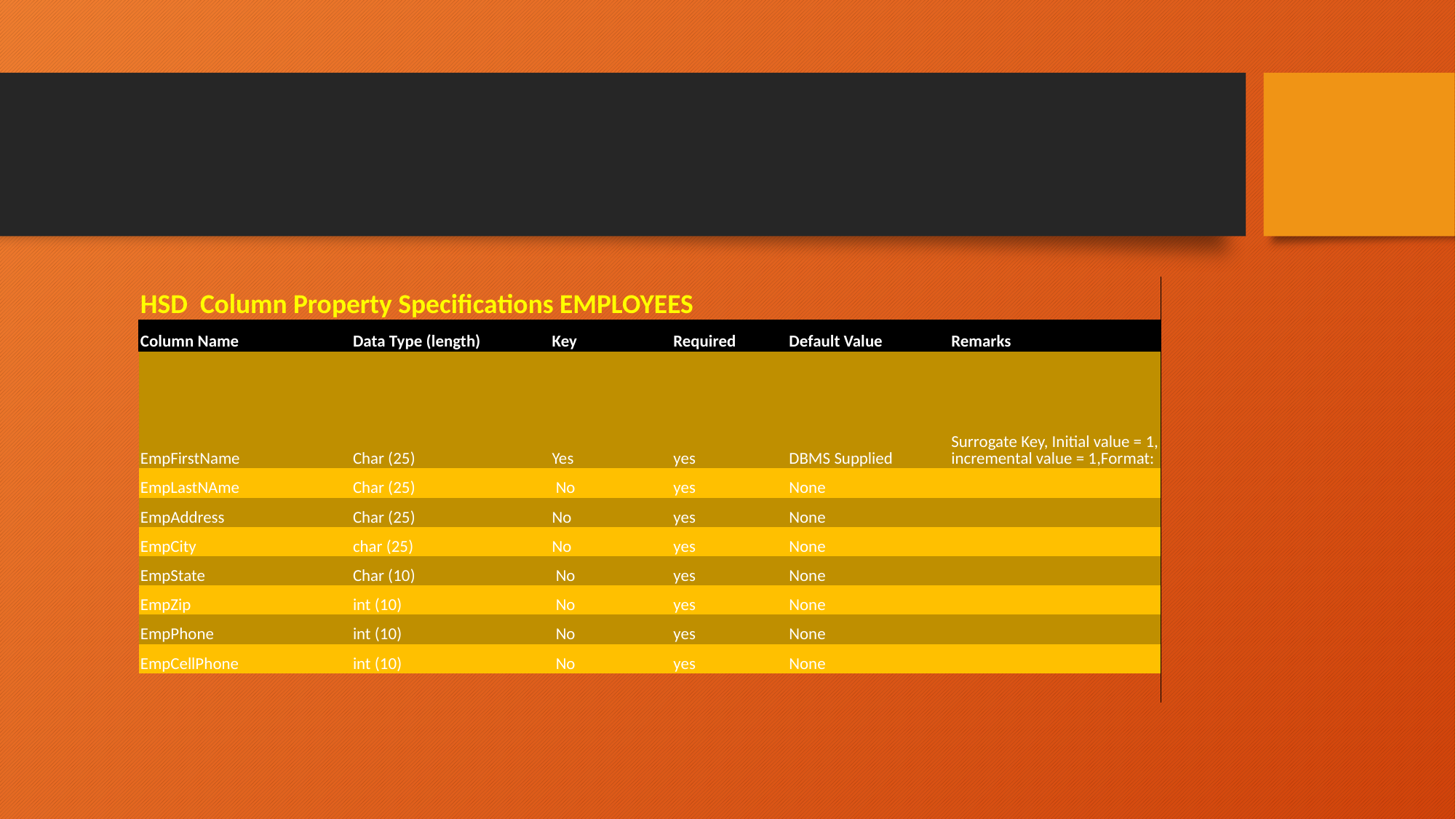

#
| HSD Column Property Specifications EMPLOYEES |  |  |  |  |  |
| --- | --- | --- | --- | --- | --- |
| Column Name | Data Type (length) | Key | Required | Default Value | Remarks |
| EmpFirstName | Char (25) | Yes | yes | DBMS Supplied | Surrogate Key, Initial value = 1, incremental value = 1,Format: |
| EmpLastNAme | Char (25) | No | yes | None |  |
| EmpAddress | Char (25) | No | yes | None |  |
| EmpCity | char (25) | No | yes | None |  |
| EmpState | Char (10) | No | yes | None |  |
| EmpZip | int (10) | No | yes | None |  |
| EmpPhone | int (10) | No | yes | None |  |
| EmpCellPhone | int (10) | No | yes | None |  |
|  |  |  |  |  |  |